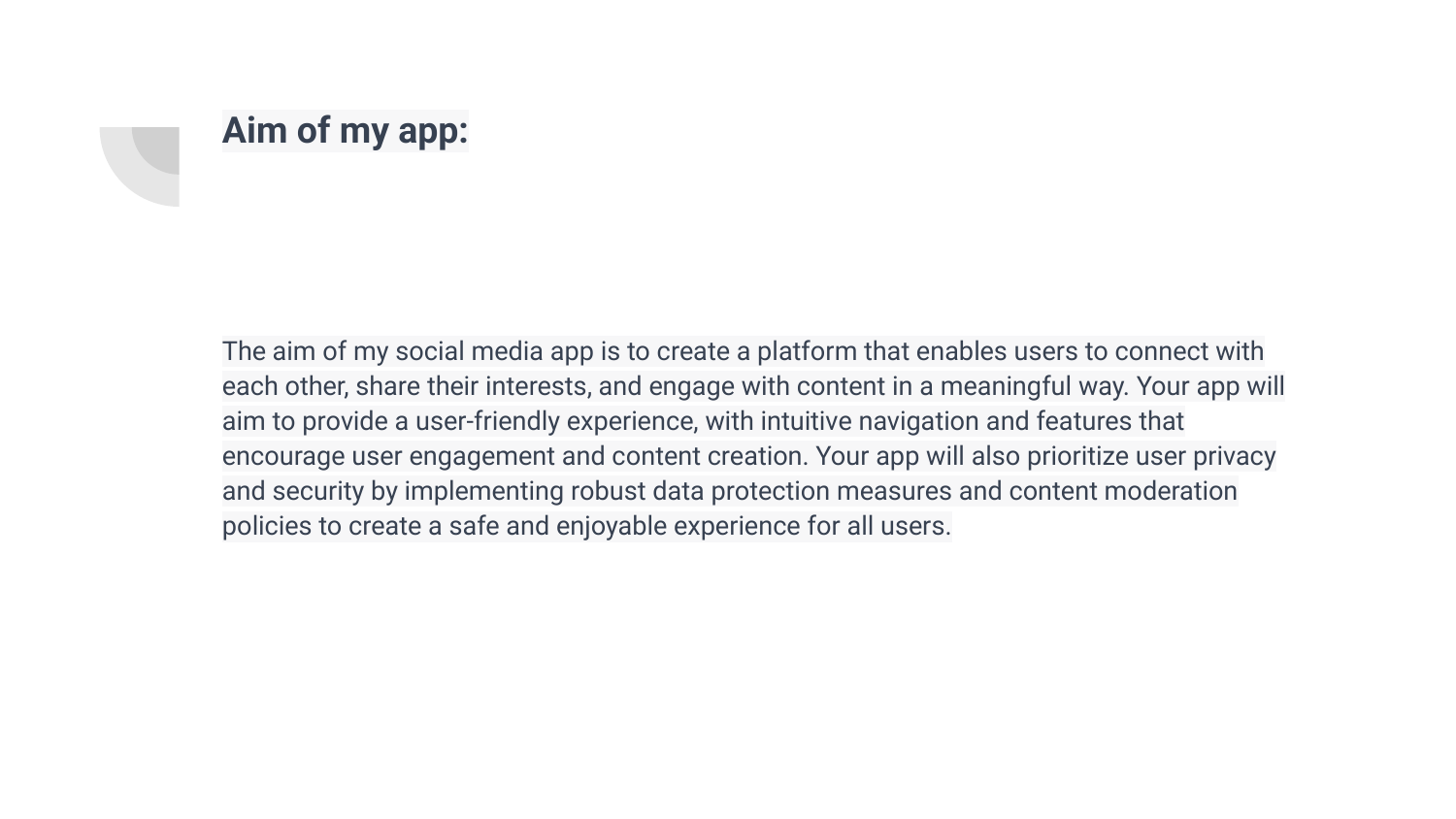

# Aim of my app:
The aim of my social media app is to create a platform that enables users to connect with each other, share their interests, and engage with content in a meaningful way. Your app will aim to provide a user-friendly experience, with intuitive navigation and features that encourage user engagement and content creation. Your app will also prioritize user privacy and security by implementing robust data protection measures and content moderation policies to create a safe and enjoyable experience for all users.